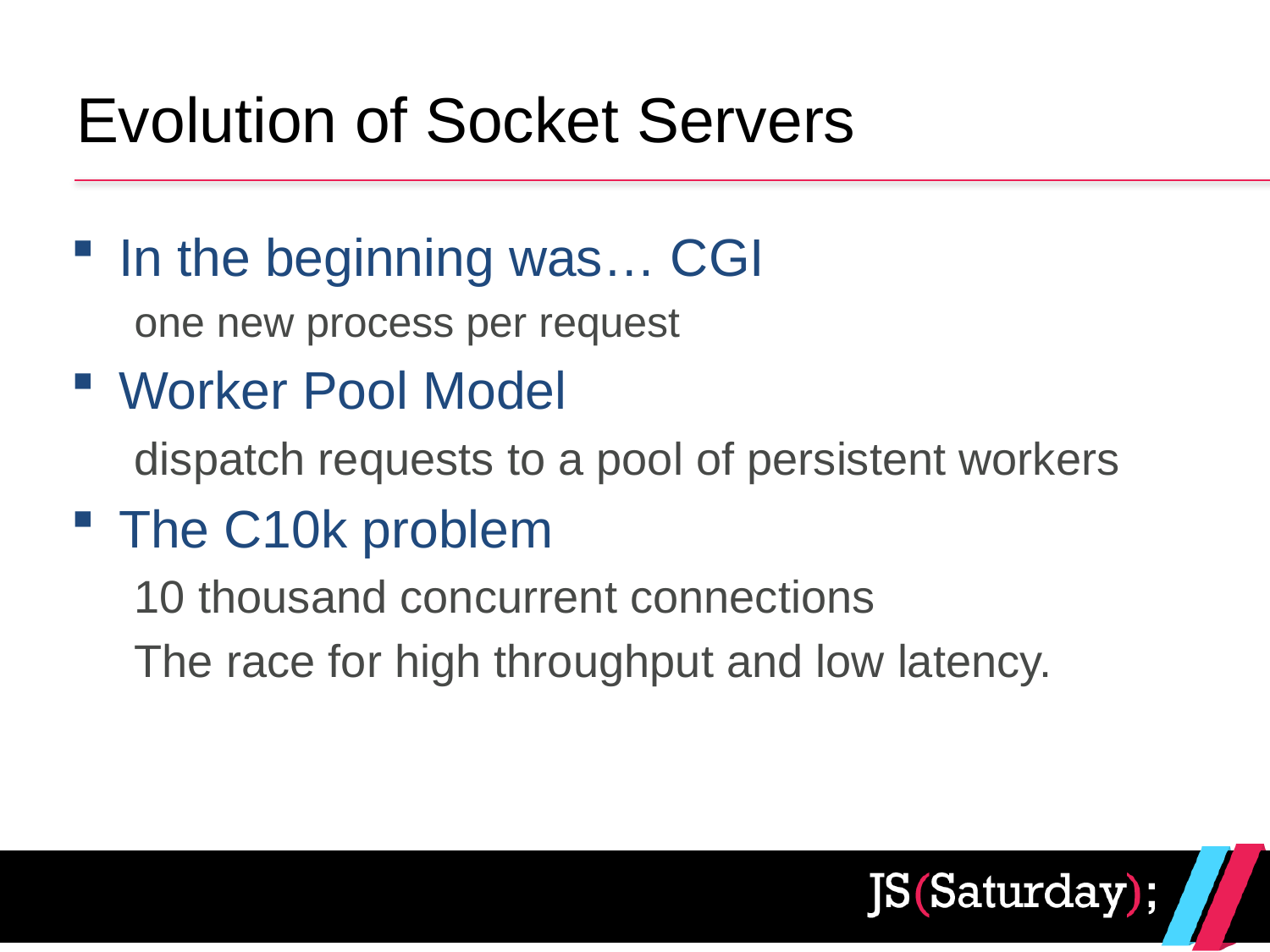

# Evolution of Socket Servers
In the beginning was… CGI
one new process per request
Worker Pool Model
dispatch requests to a pool of persistent workers
The C10k problem
10 thousand concurrent connections
The race for high throughput and low latency.